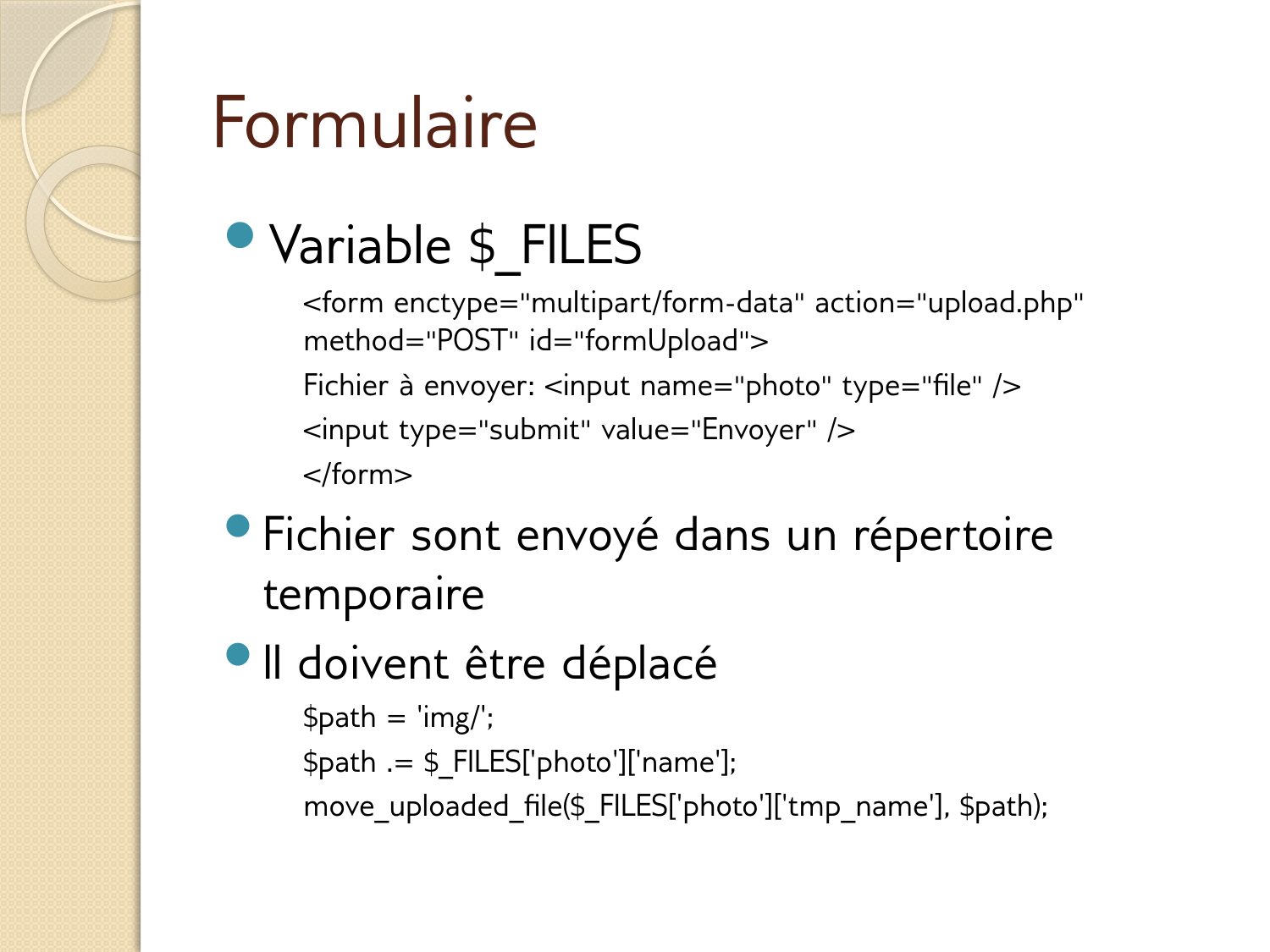

# Formulaire
Variable $_FILES
<form enctype="multipart/form-data" action="upload.php" method="POST" id="formUpload">
Fichier à envoyer: <input name="photo" type="file" />
<input type="submit" value="Envoyer" />
</form>
Fichier sont envoyé dans un répertoire temporaire
Il doivent être déplacé
$path = 'img/';
$path .= $_FILES['photo']['name'];
move_uploaded_file($_FILES['photo']['tmp_name'], $path);